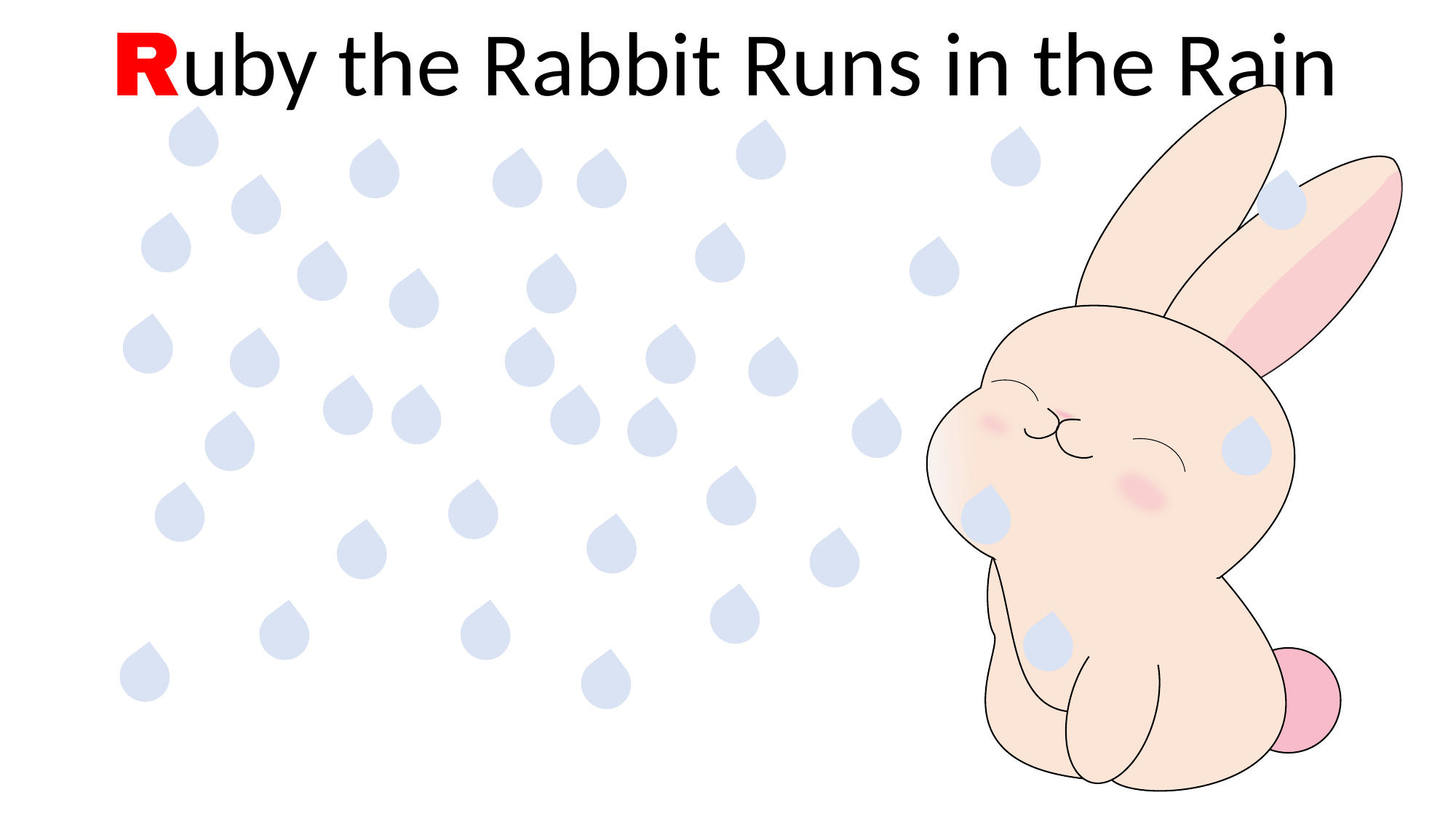

Ruby the Rabbit Runs in the Rain
Leo the Lion Loves Lollipops